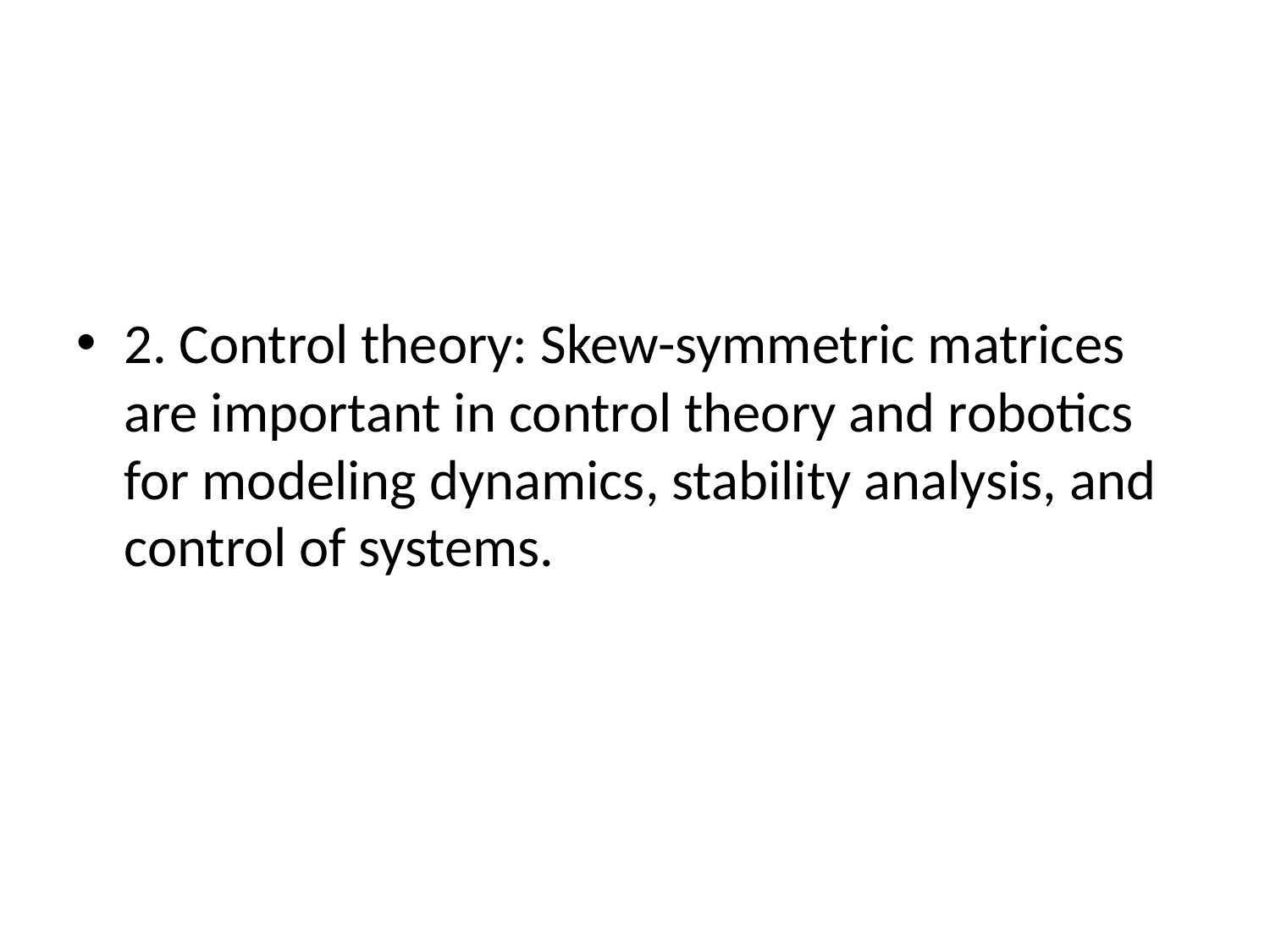

#

2. Control theory: Skew-symmetric matrices are important in control theory and robotics for modeling dynamics, stability analysis, and control of systems.